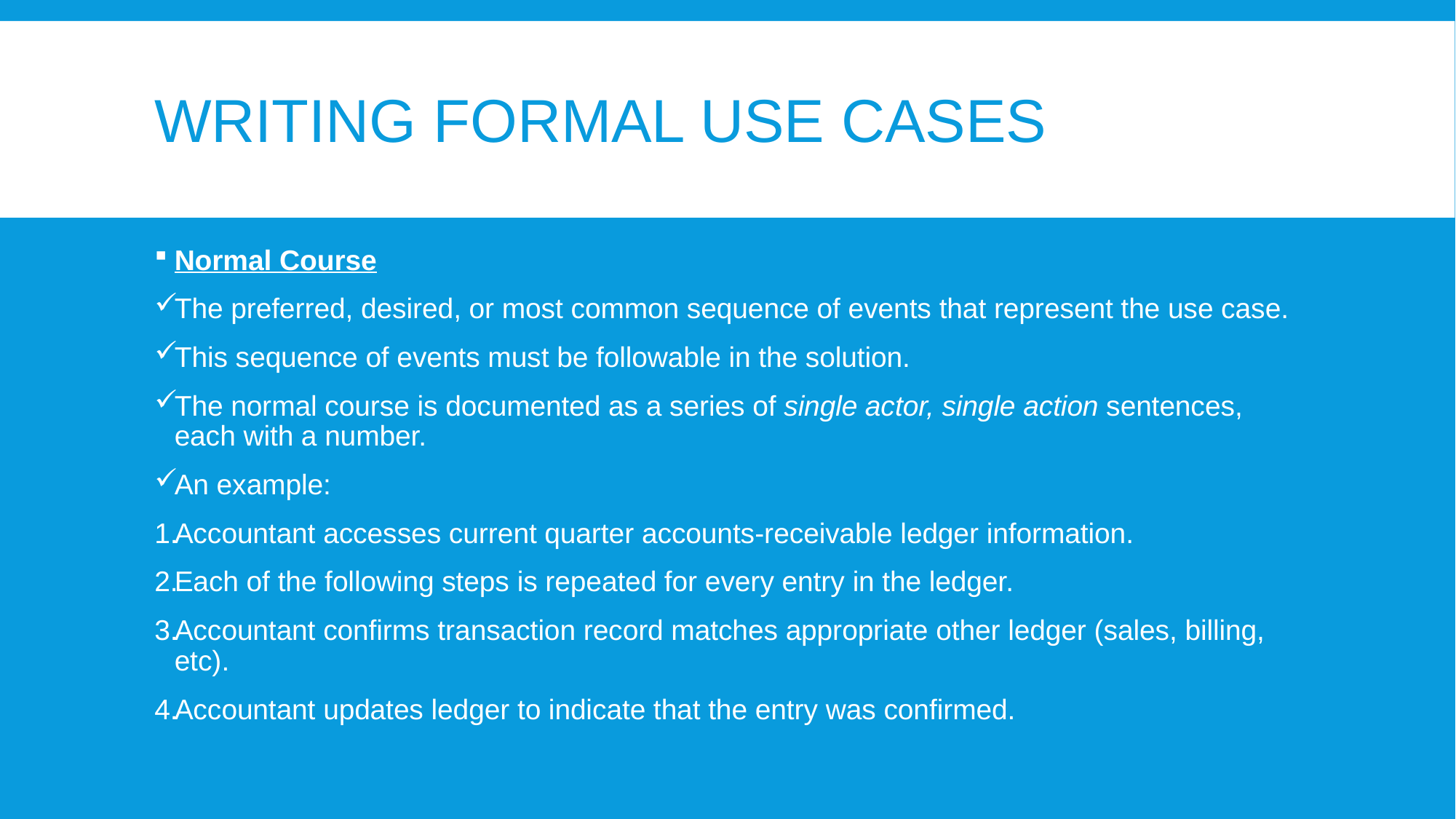

# Writing formal use cases
Normal Course
The preferred, desired, or most common sequence of events that represent the use case.
This sequence of events must be followable in the solution.
The normal course is documented as a series of single actor, single action sentences, each with a number.
An example:
Accountant accesses current quarter accounts-receivable ledger information.
Each of the following steps is repeated for every entry in the ledger.
Accountant confirms transaction record matches appropriate other ledger (sales, billing, etc).
Accountant updates ledger to indicate that the entry was confirmed.